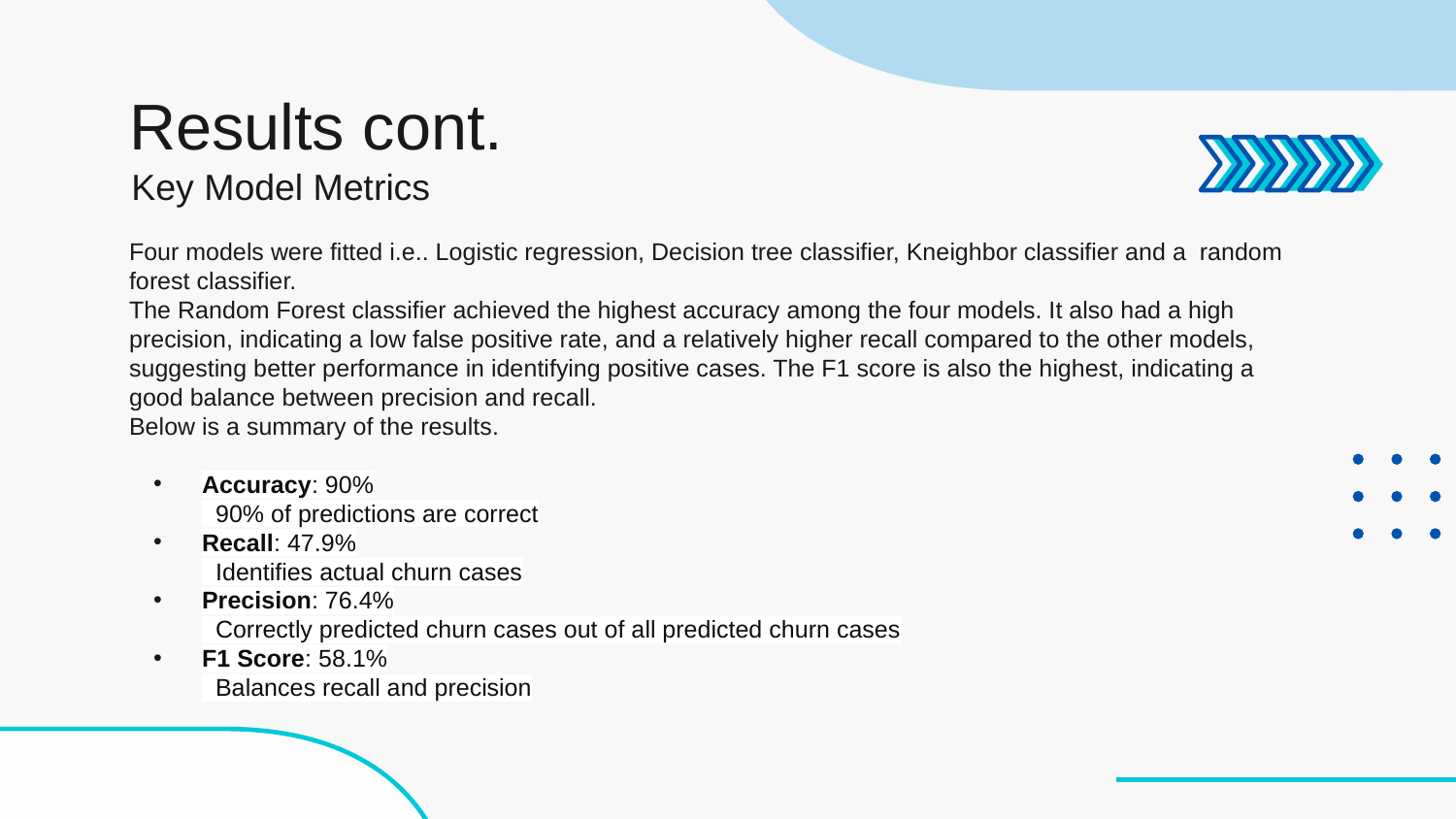

# Results cont.

Key Model Metrics
Four models were fitted i.e.. Logistic regression, Decision tree classifier, Kneighbor classifier and a  random forest classifier.
The Random Forest classifier achieved the highest accuracy among the four models. It also had a high precision, indicating a low false positive rate, and a relatively higher recall compared to the other models, suggesting better performance in identifying positive cases. The F1 score is also the highest, indicating a good balance between precision and recall.
Below is a summary of the results.

Accuracy: 90%
  90% of predictions are correct
Recall: 47.9%
  Identifies actual churn cases
Precision: 76.4%
  Correctly predicted churn cases out of all predicted churn cases
F1 Score: 58.1%
  Balances recall and precision